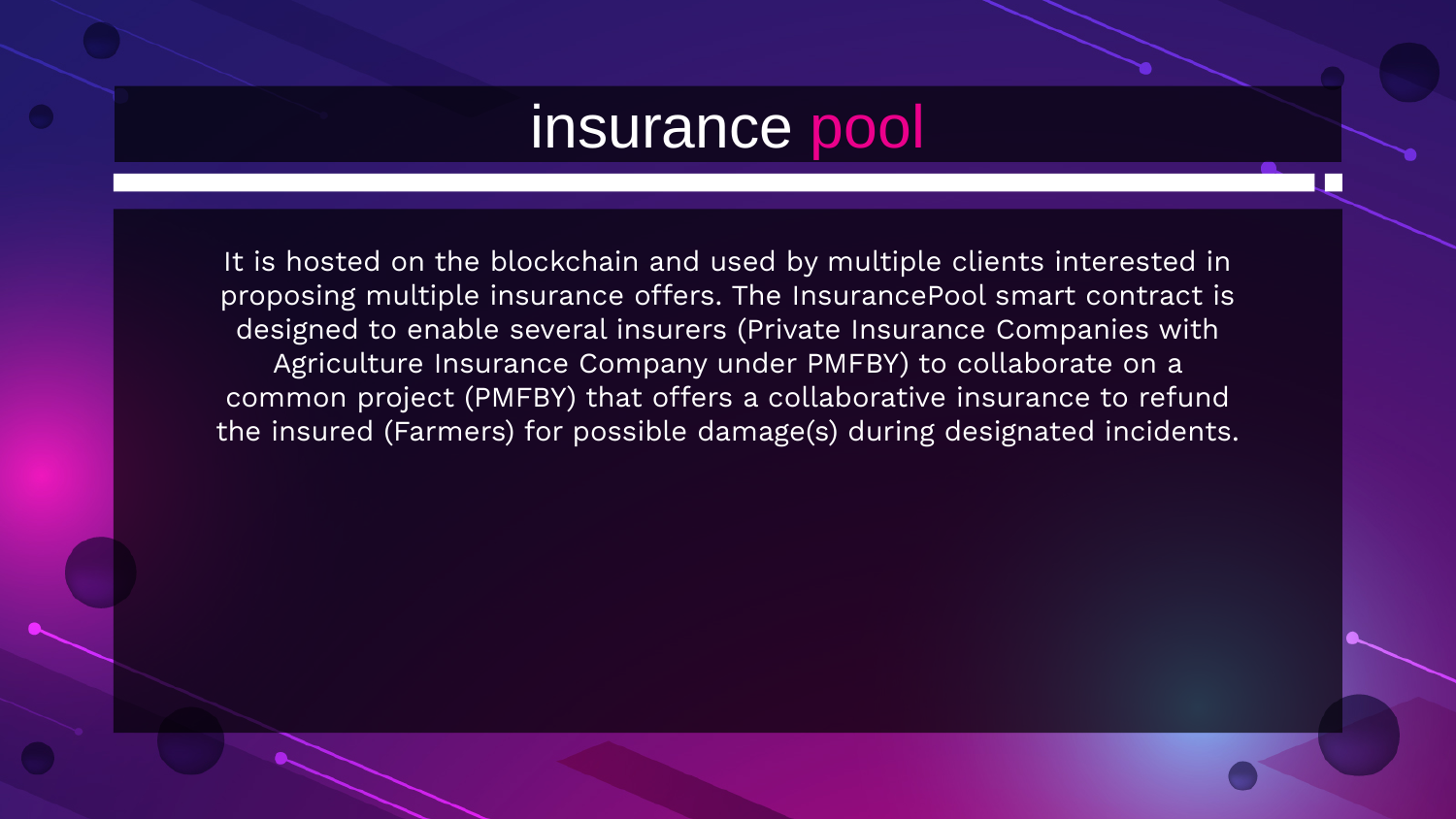

# insurance pool

It is hosted on the blockchain and used by multiple clients interested in proposing multiple insurance offers. The InsurancePool smart contract is designed to enable several insurers (Private Insurance Companies with Agriculture Insurance Company under PMFBY) to collaborate on a common project (PMFBY) that offers a collaborative insurance to refund the insured (Farmers) for possible damage(s) during designated incidents.